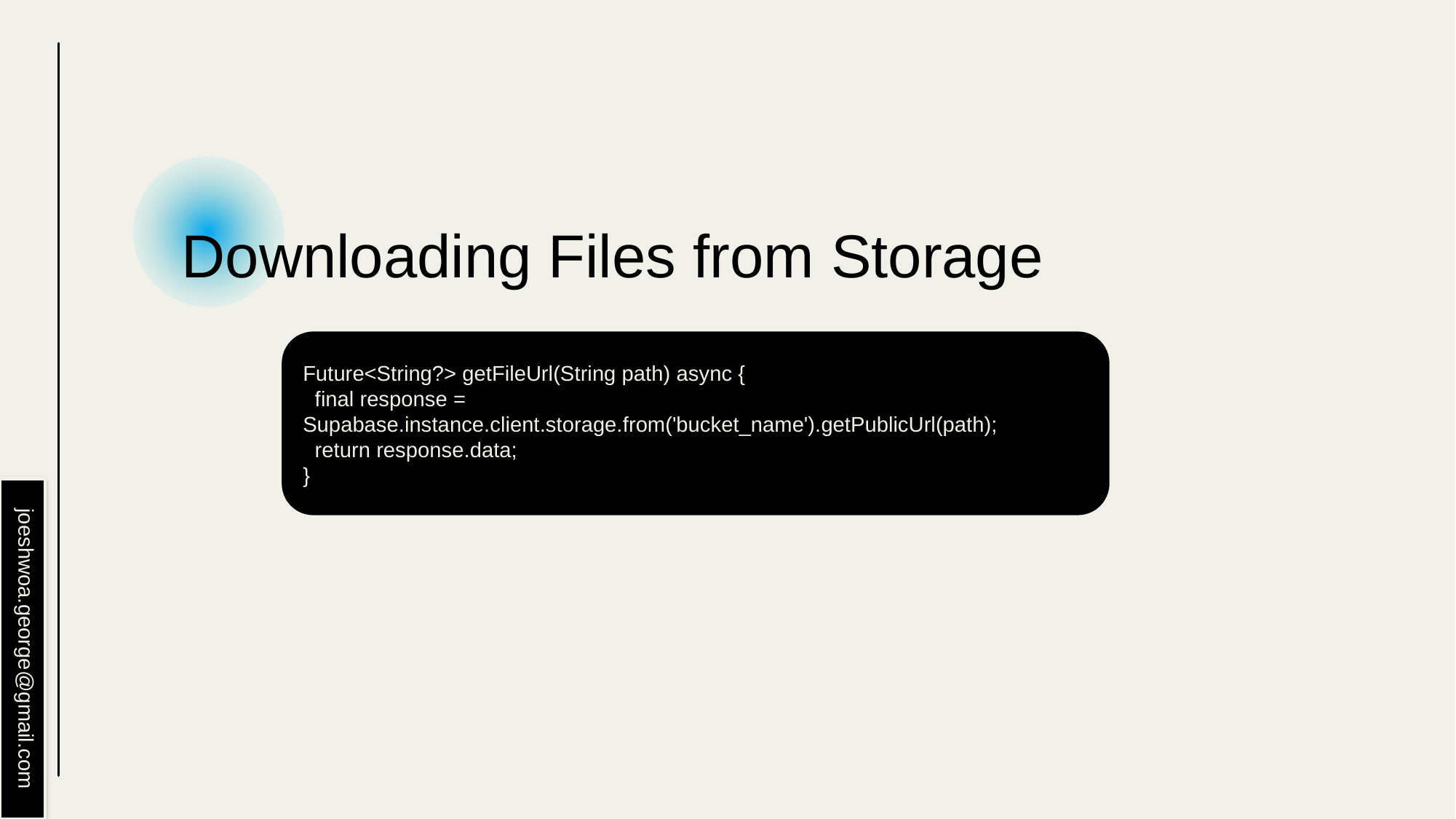

# Downloading Files from Storage
Future<String?> getFileUrl(String path) async {
  final response = Supabase.instance.client.storage.from('bucket_name').getPublicUrl(path);
  return response.data;
}

joeshwoa.george@gmail.com